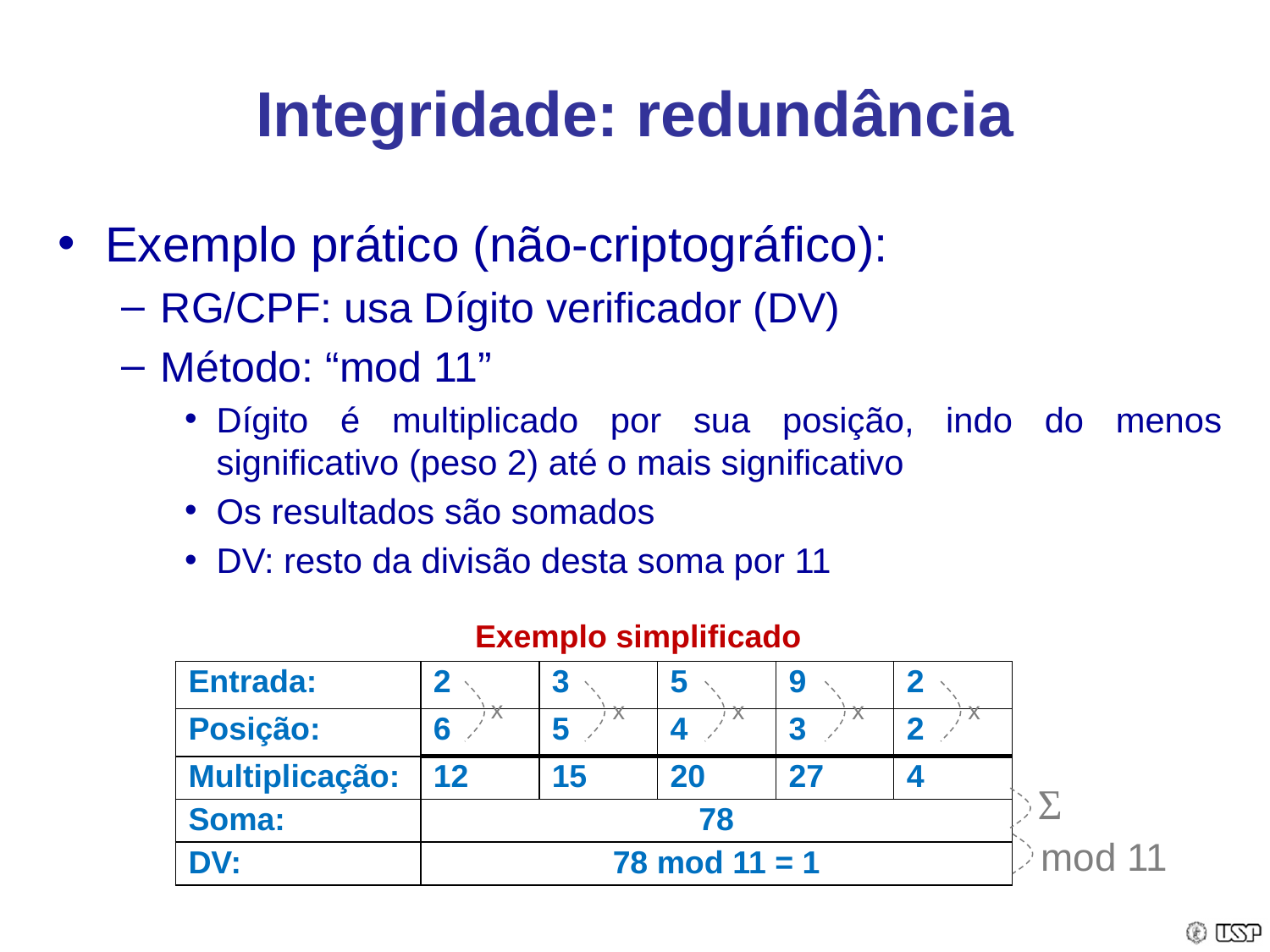

# Integridade: redundância
Exemplo prático (não-criptográfico):
RG/CPF: usa Dígito verificador (DV)
Método: “mod 11”
Dígito é multiplicado por sua posição, indo do menos significativo (peso 2) até o mais significativo
Os resultados são somados
DV: resto da divisão desta soma por 11
Exemplo simplificado
| Entrada: | 2 | 3 | 5 | 9 | 2 |
| --- | --- | --- | --- | --- | --- |
| Posição: | 6 | 5 | 4 | 3 | 2 |
| Multiplicação: | 12 | 15 | 20 | 27 | 4 |
| Soma: | 78 |  |  |  |  |
| DV: | 78 mod 11 = 1 |  |  |  |  |

x
x
x
x
x
Σ

mod 11